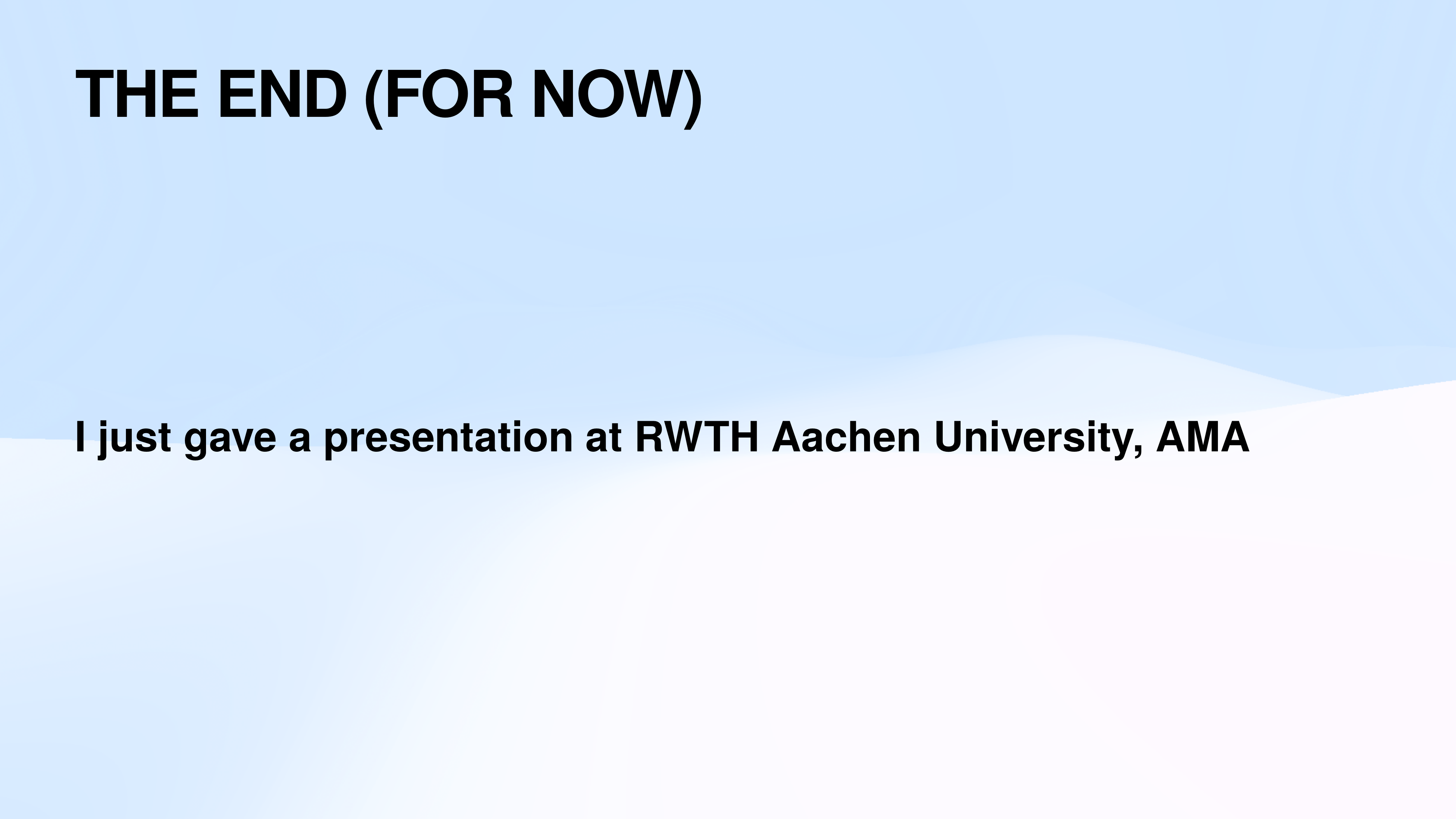

# THE END (FOR NOW)
I just gave a presentation at RWTH Aachen University, AMA